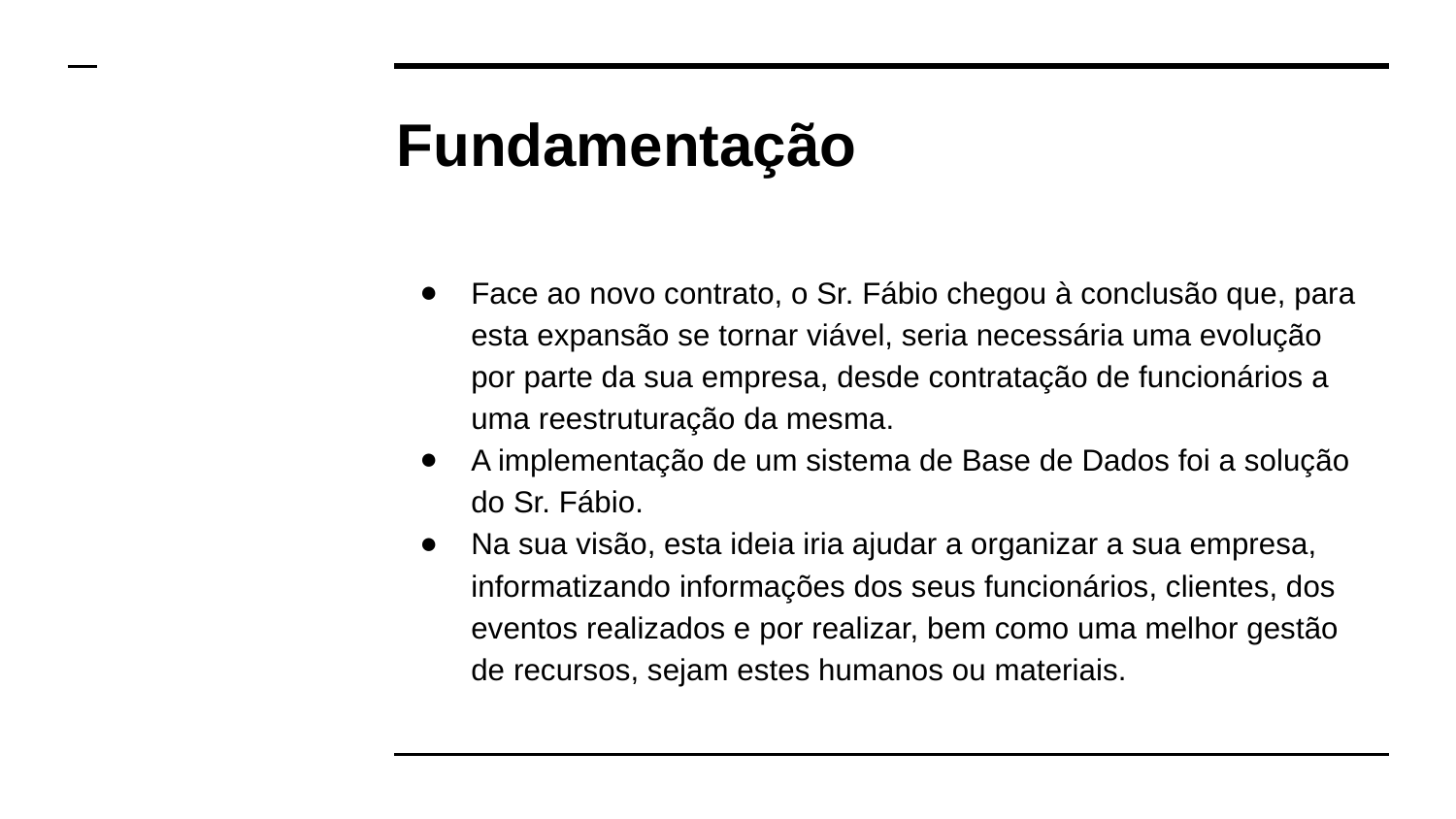

# Fundamentação
Face ao novo contrato, o Sr. Fábio chegou à conclusão que, para esta expansão se tornar viável, seria necessária uma evolução por parte da sua empresa, desde contratação de funcionários a uma reestruturação da mesma.
A implementação de um sistema de Base de Dados foi a solução do Sr. Fábio.
Na sua visão, esta ideia iria ajudar a organizar a sua empresa, informatizando informações dos seus funcionários, clientes, dos eventos realizados e por realizar, bem como uma melhor gestão de recursos, sejam estes humanos ou materiais.